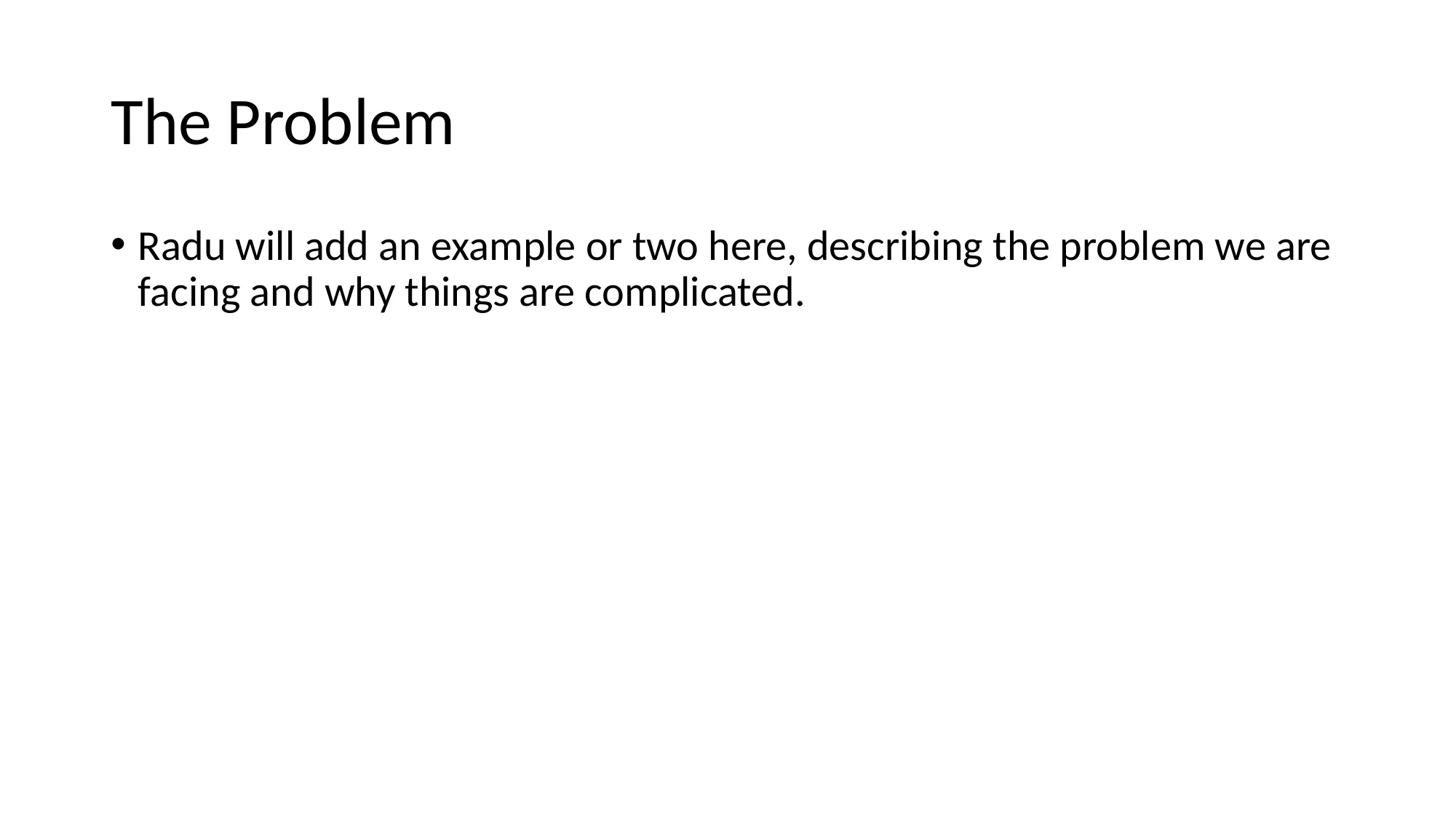

# The Problem
Radu will add an example or two here, describing the problem we are facing and why things are complicated.